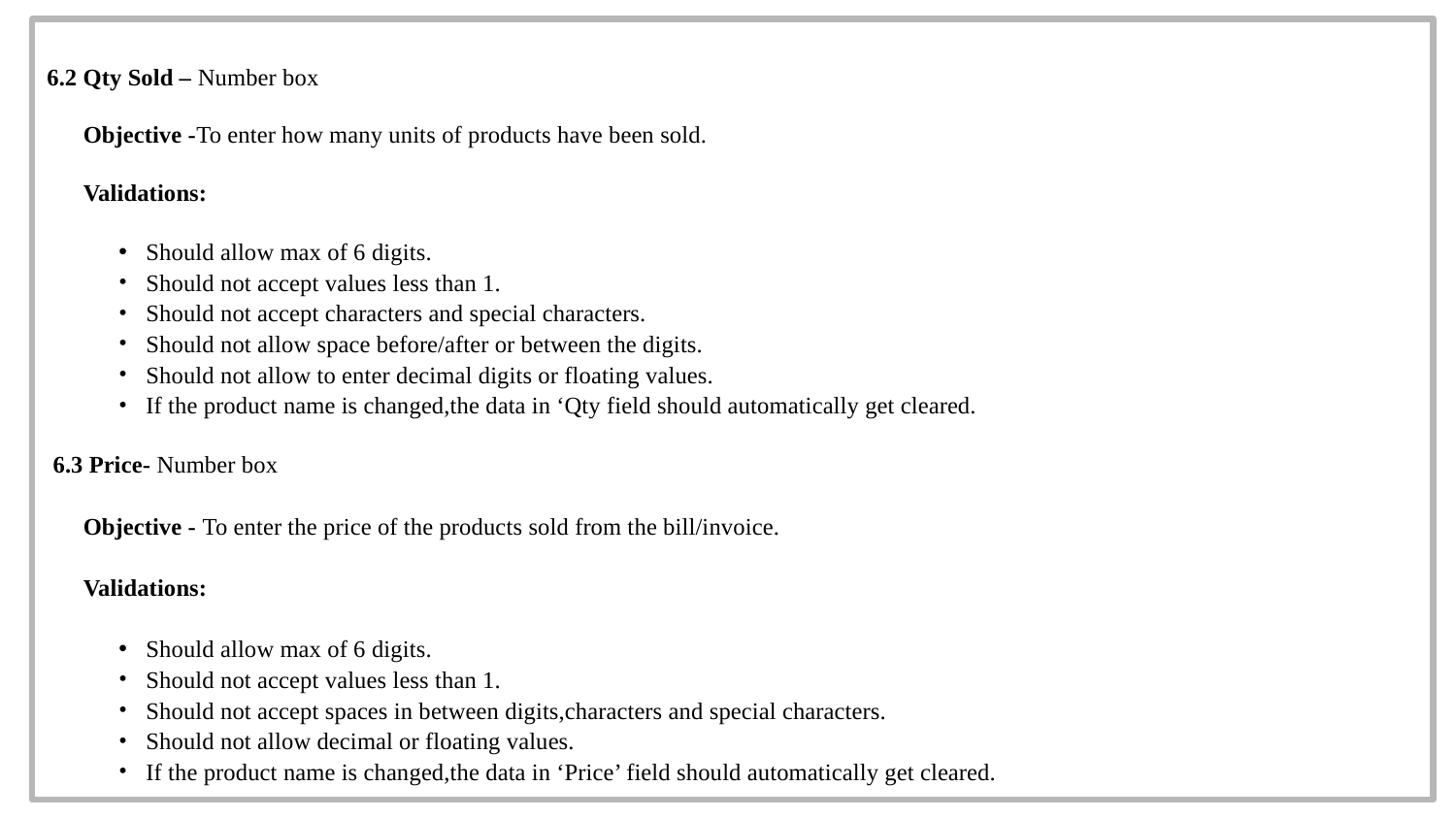

6.2 Qty Sold – Number box

      Objective -To enter how many units of products have been sold.

      Validations:

Should allow max of 6 digits.
Should not accept values less than 1.
Should not accept characters and special characters.
Should not allow space before/after or between the digits.
Should not allow to enter decimal digits or floating values.
If the product name is changed,the data in ‘Qty field should automatically get cleared.

 6.3 Price- Number box

      Objective - To enter the price of the products sold from the bill/invoice.

      Validations:

Should allow max of 6 digits.
Should not accept values less than 1.
Should not accept spaces in between digits,characters and special characters.
Should not allow decimal or floating values.
If the product name is changed,the data in ‘Price’ field should automatically get cleared.